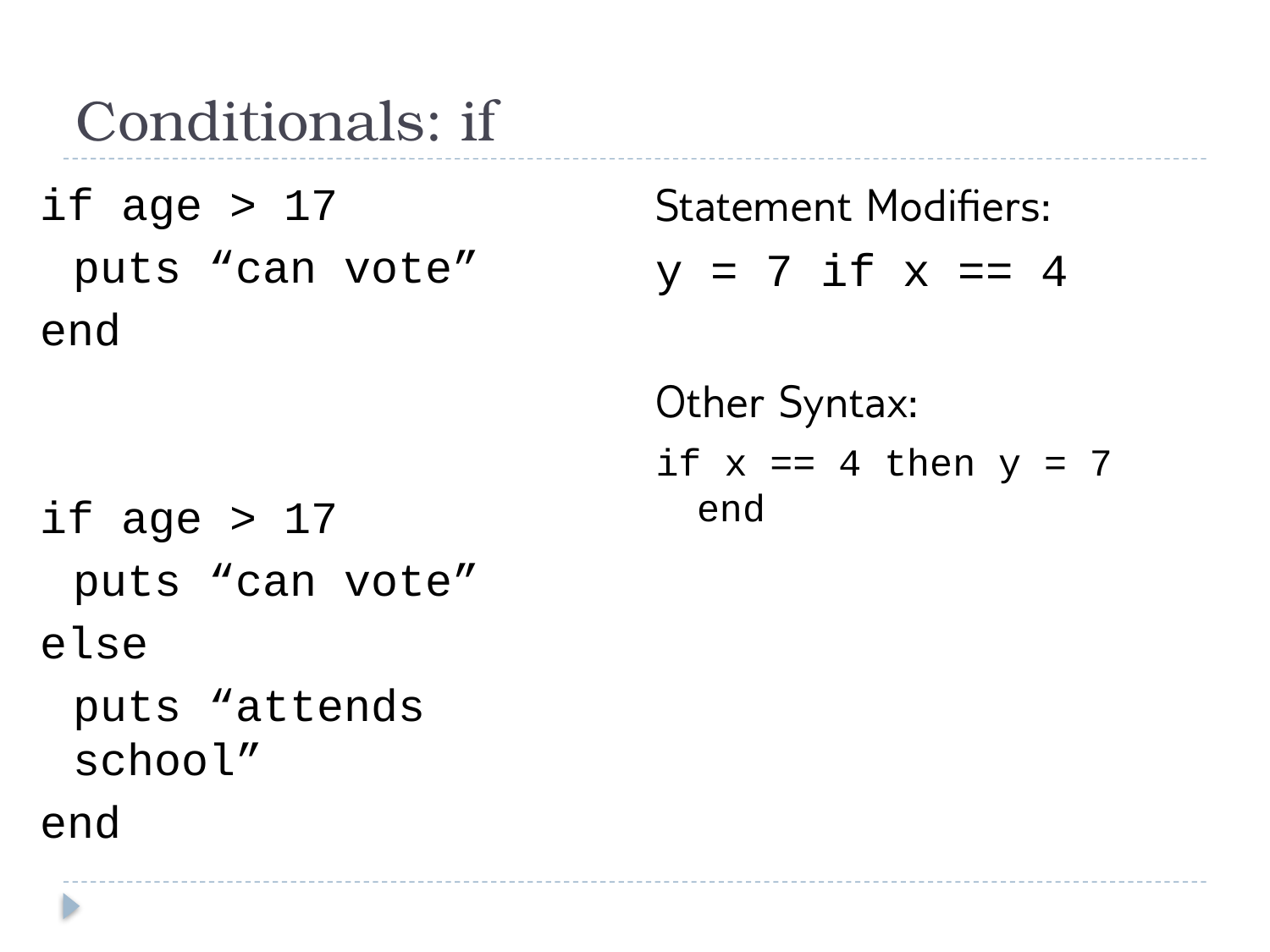

# Conditionals: if
Statement Modifiers:
y = 7 if x == 4

Other Syntax:
if x == 4 then y = 7 end
if age > 17
	puts “can vote”
end

if age > 17
	puts “can vote”
else
	puts “attends school”
end